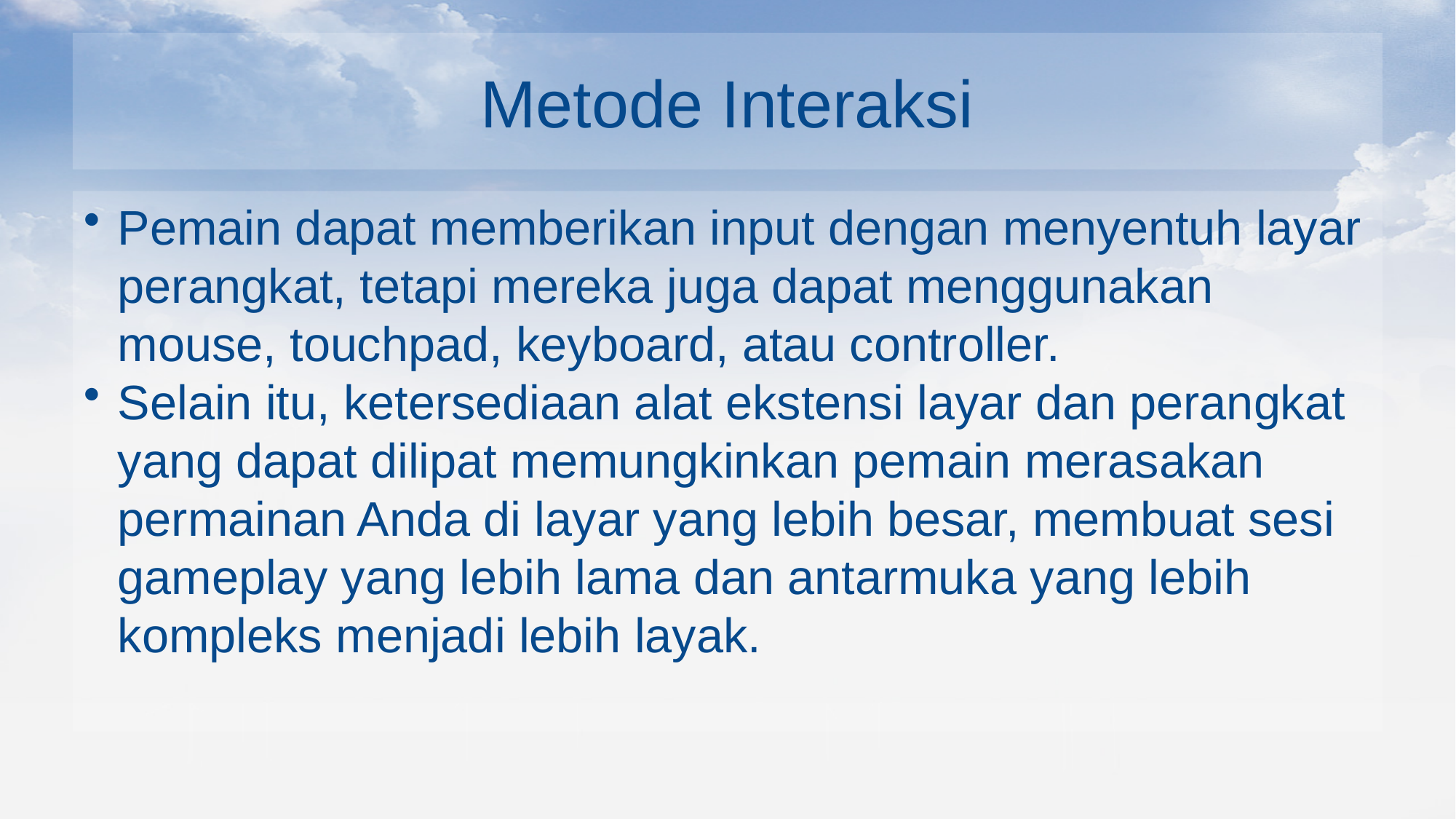

# Metode Interaksi
Pemain dapat memberikan input dengan menyentuh layar perangkat, tetapi mereka juga dapat menggunakan mouse, touchpad, keyboard, atau controller.
Selain itu, ketersediaan alat ekstensi layar dan perangkat yang dapat dilipat memungkinkan pemain merasakan permainan Anda di layar yang lebih besar, membuat sesi gameplay yang lebih lama dan antarmuka yang lebih kompleks menjadi lebih layak.